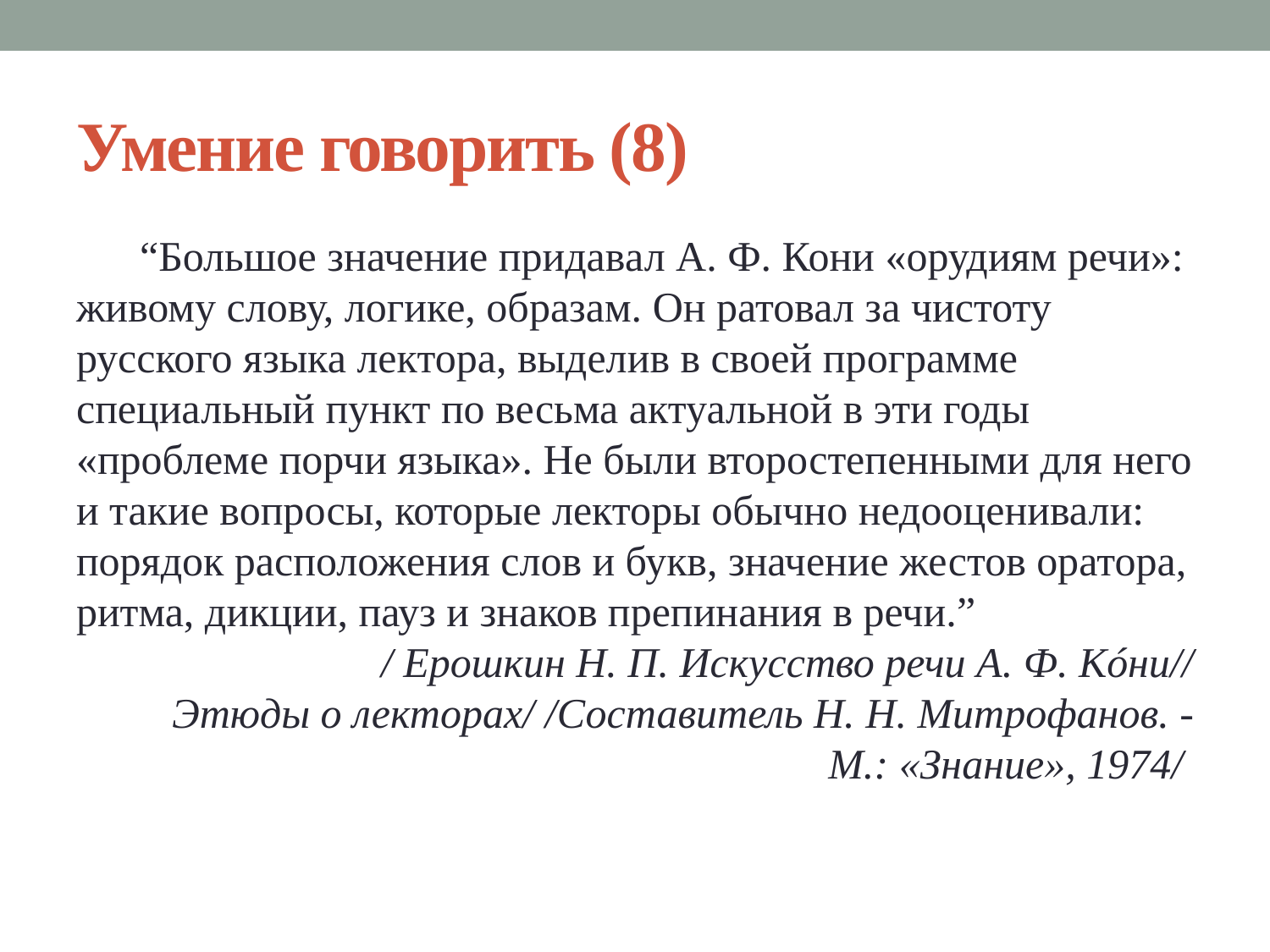

# Умение говорить (8)
“Большое значение придавал А. Ф. Кони «орудиям речи»: живому слову, логике, образам. Он ратовал за чистоту русского языка лектора, выделив в своей программе специальный пункт по весьма актуальной в эти годы «проблеме порчи языка». Не были второстепенными для него и такие вопросы, которые лекторы обычно недооценивали: порядок расположения слов и букв, значение жестов оратора, ритма, дикции, пауз и знаков препинания в речи.”
/ Ерошкин Н. П. Искусство речи А. Ф. Кóни//
Этюды о лекторах/ /Составитель Н. Н. Митрофанов. - М.: «Знание», 1974/